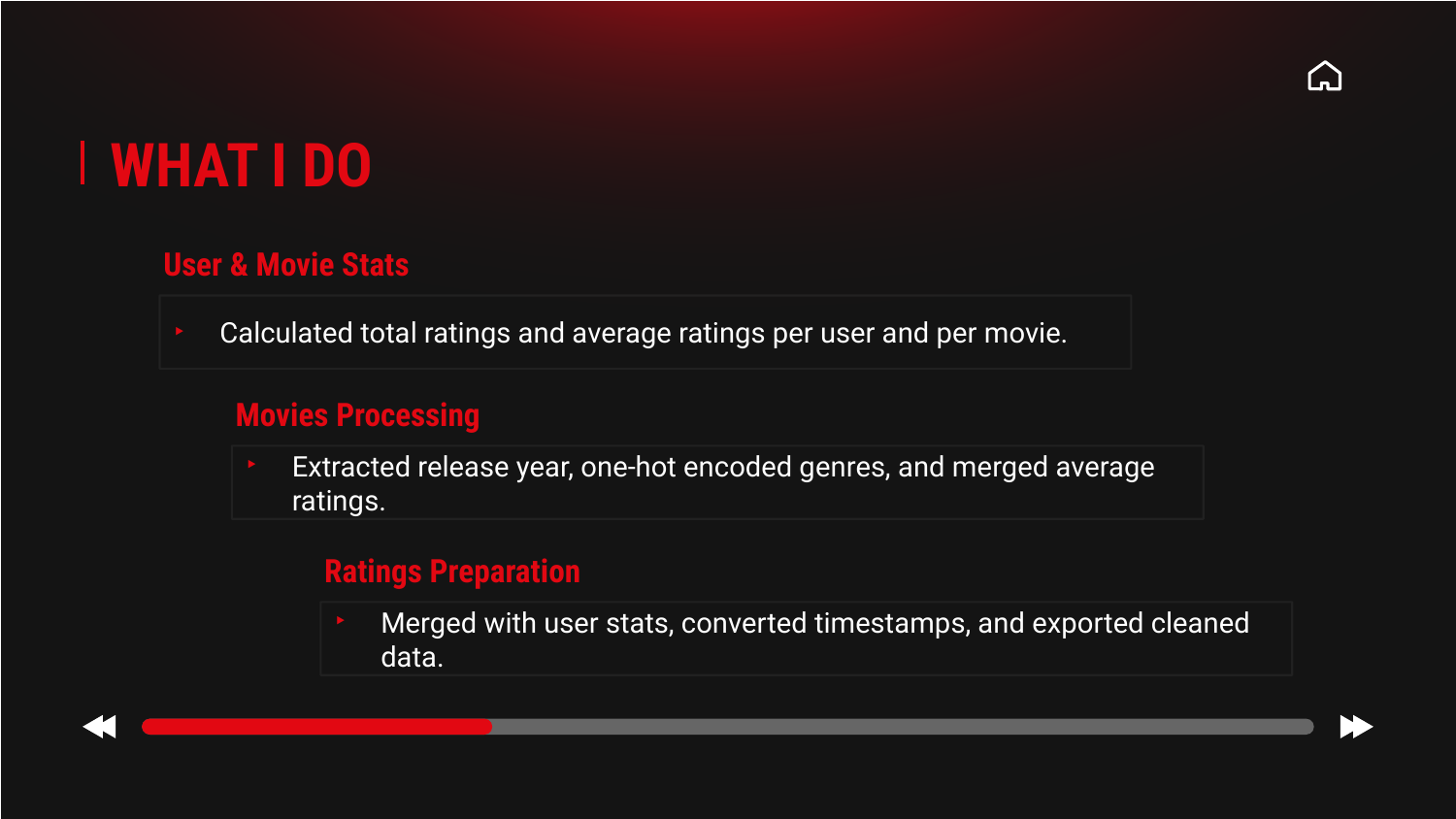

WHAT I DO
# User & Movie Stats
Calculated total ratings and average ratings per user and per movie.
Movies Processing
Extracted release year, one-hot encoded genres, and merged average ratings.
Ratings Preparation
Merged with user stats, converted timestamps, and exported cleaned data.